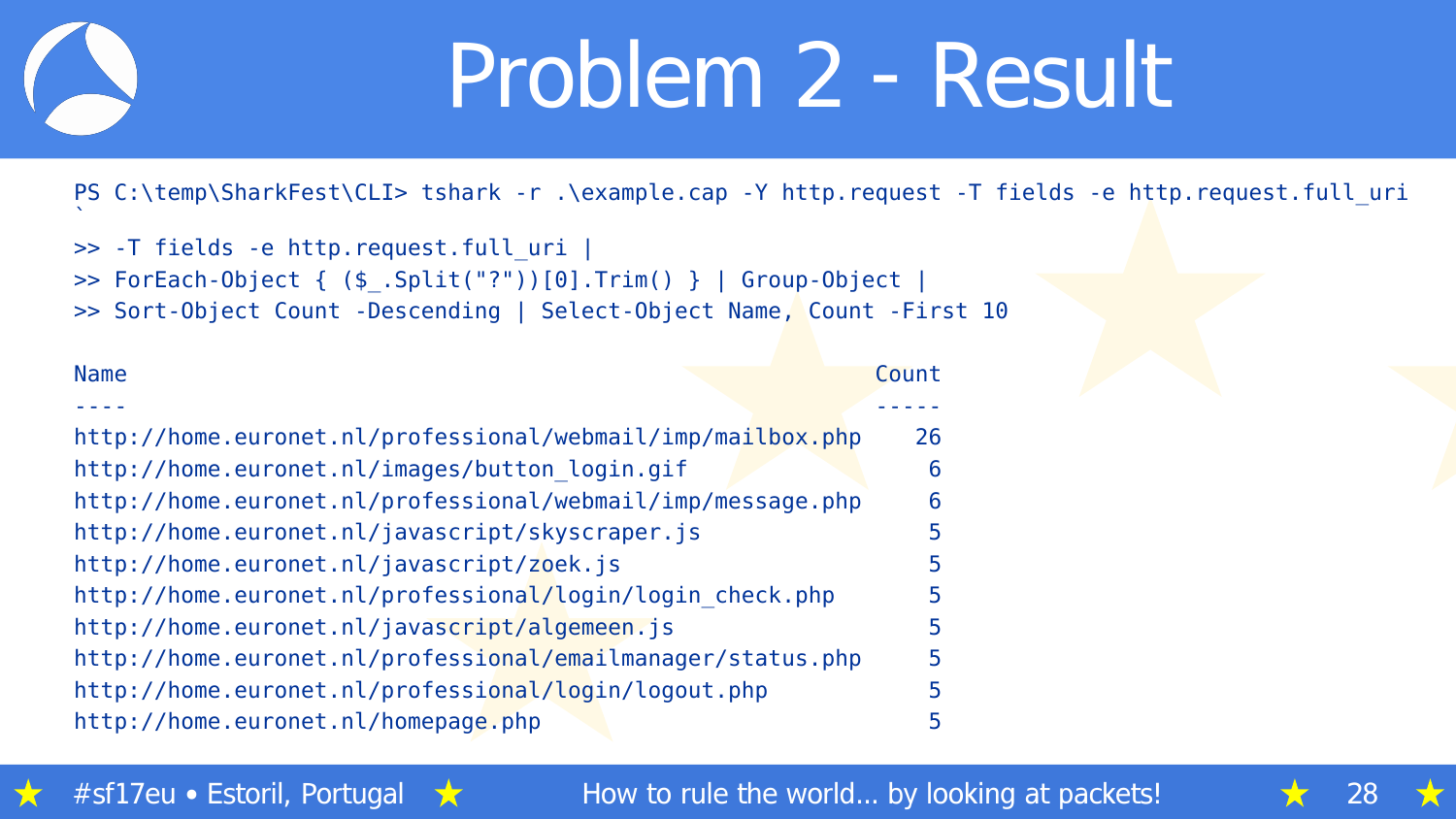

# Problem 2 - Result
PS C:\temp\SharkFest\CLI> tshark -r .\example.cap -Y http.request -T fields -e http.request.full_uri `
>> -T fields -e http.request.full_uri |
>> ForEach-Object { ($_.Split("?"))[0].Trim() } | Group-Object |
>> Sort-Object Count -Descending | Select-Object Name, Count -First 10

Name                                                        Count
----                                                        -----
http://home.euronet.nl/professional/webmail/imp/mailbox.php    26
http://home.euronet.nl/images/button_login.gif                  6
http://home.euronet.nl/professional/webmail/imp/message.php     6
http://home.euronet.nl/javascript/skyscraper.js                 5
http://home.euronet.nl/javascript/zoek.js                       5
http://home.euronet.nl/professional/login/login_check.php       5
http://home.euronet.nl/javascript/algemeen.js                   5
http://home.euronet.nl/professional/emailmanager/status.php     5
http://home.euronet.nl/professional/login/logout.php            5
http://home.euronet.nl/homepage.php                             5